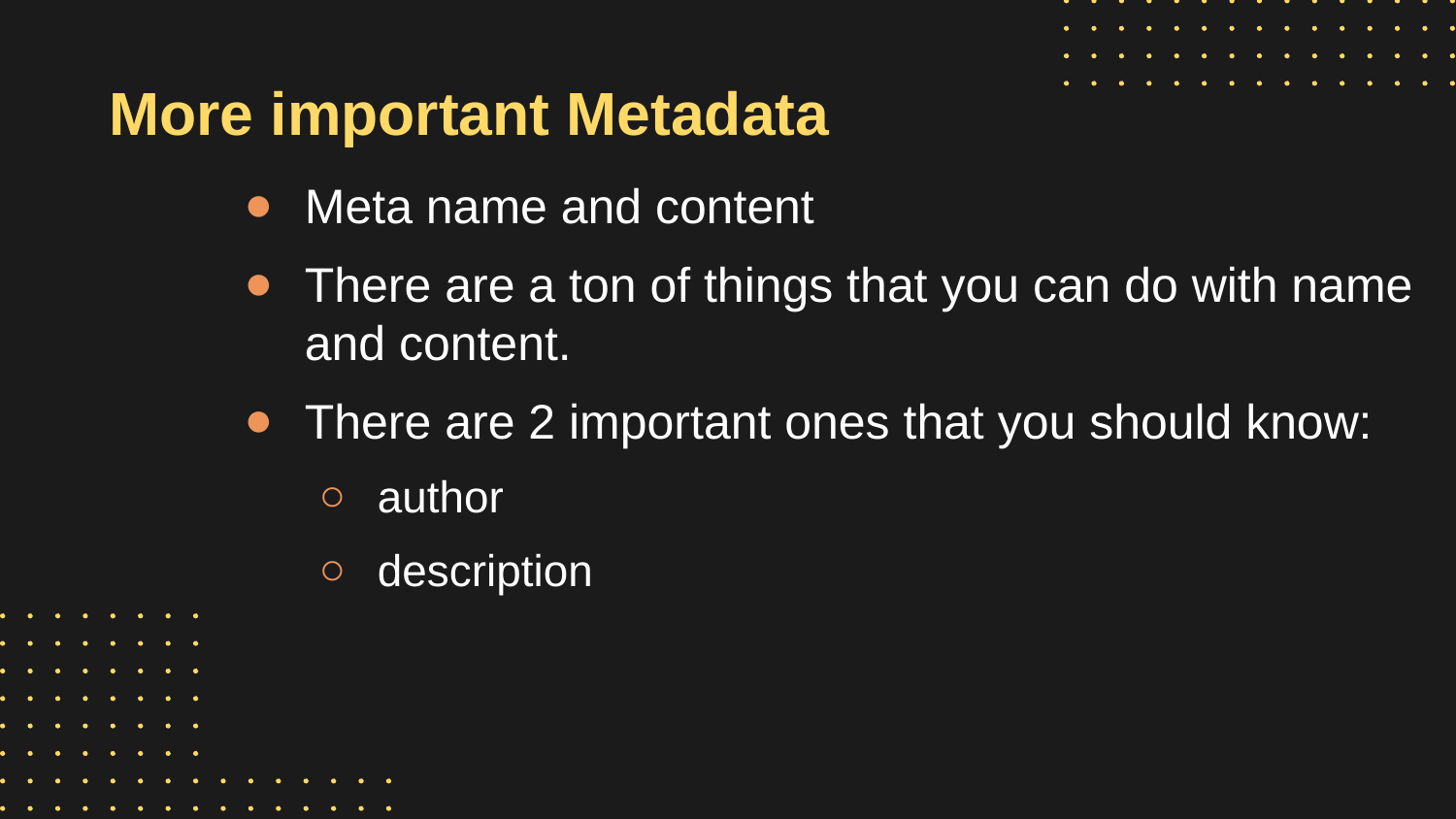

# More important Metadata
Meta name and content
There are a ton of things that you can do with name and content.
There are 2 important ones that you should know:
author
description